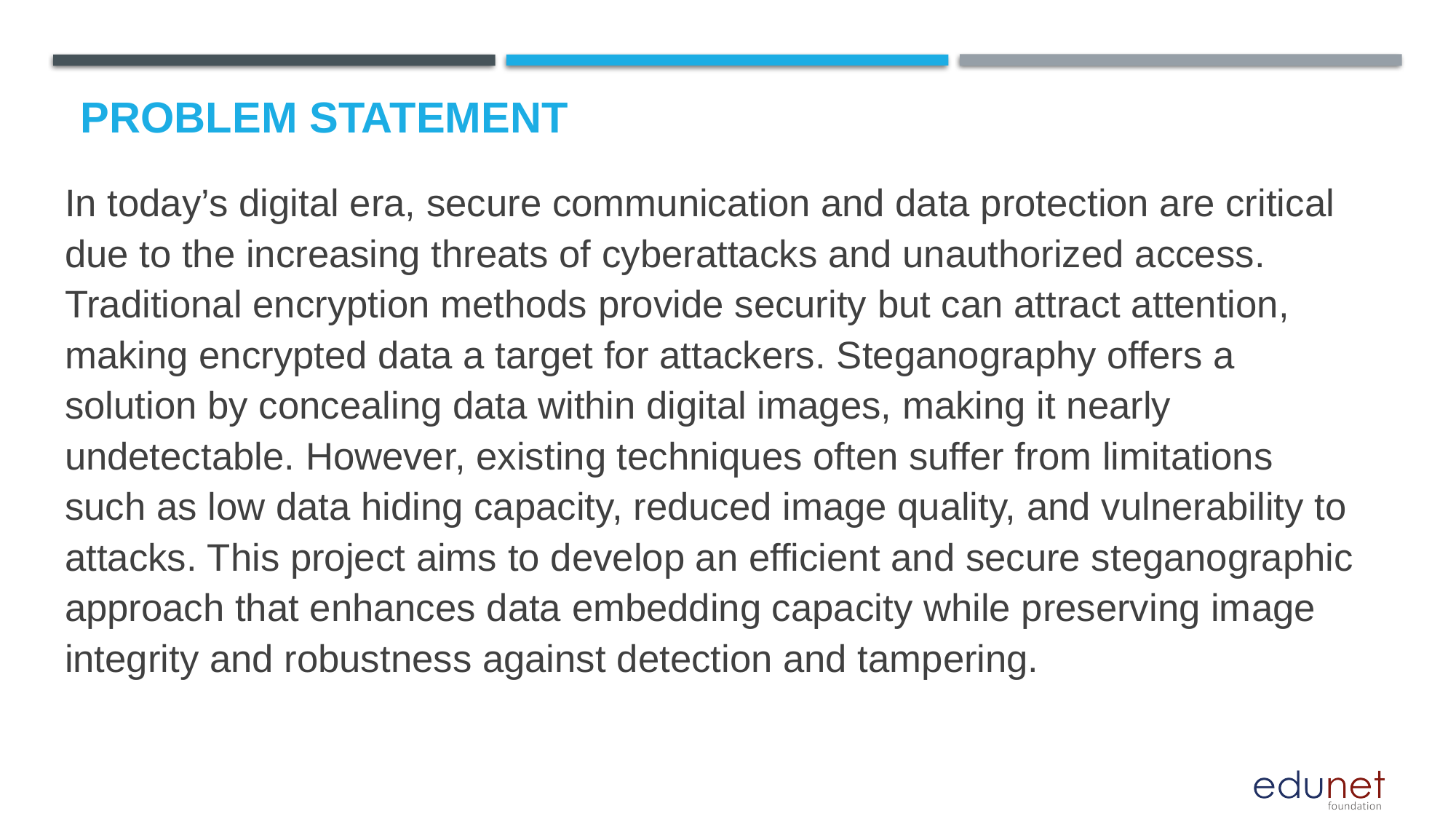

# Problem Statement
In today’s digital era, secure communication and data protection are critical due to the increasing threats of cyberattacks and unauthorized access. Traditional encryption methods provide security but can attract attention, making encrypted data a target for attackers. Steganography offers a solution by concealing data within digital images, making it nearly undetectable. However, existing techniques often suffer from limitations such as low data hiding capacity, reduced image quality, and vulnerability to attacks. This project aims to develop an efficient and secure steganographic approach that enhances data embedding capacity while preserving image integrity and robustness against detection and tampering.